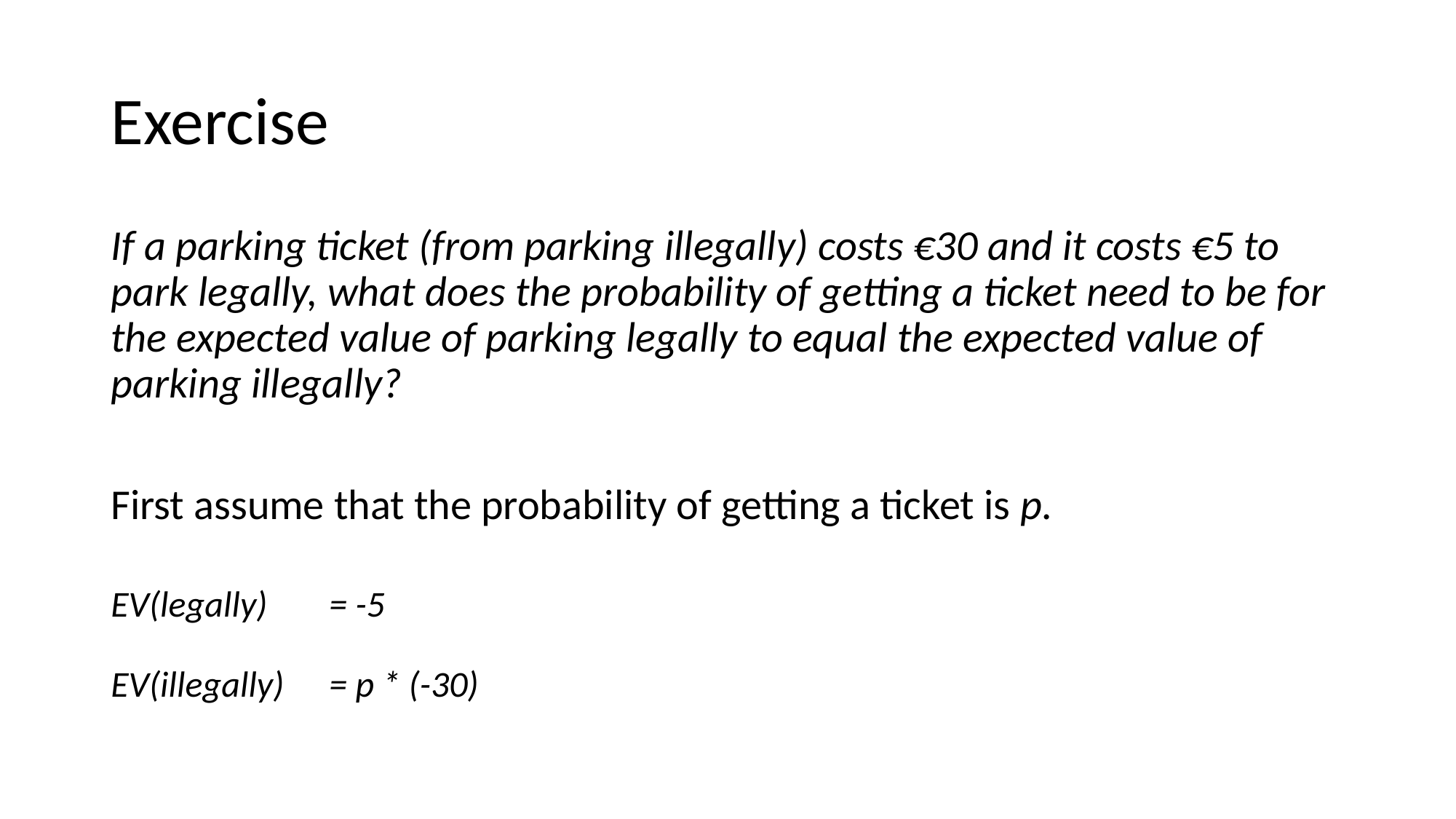

# Exercise
If a parking ticket (from parking illegally) costs €30 and it costs €5 to park legally, what does the probability of getting a ticket need to be for the expected value of parking legally to equal the expected value of parking illegally?

First assume that the probability of getting a ticket is p.
EV(legally) 	= -5
EV(illegally) 	= p * (-30)